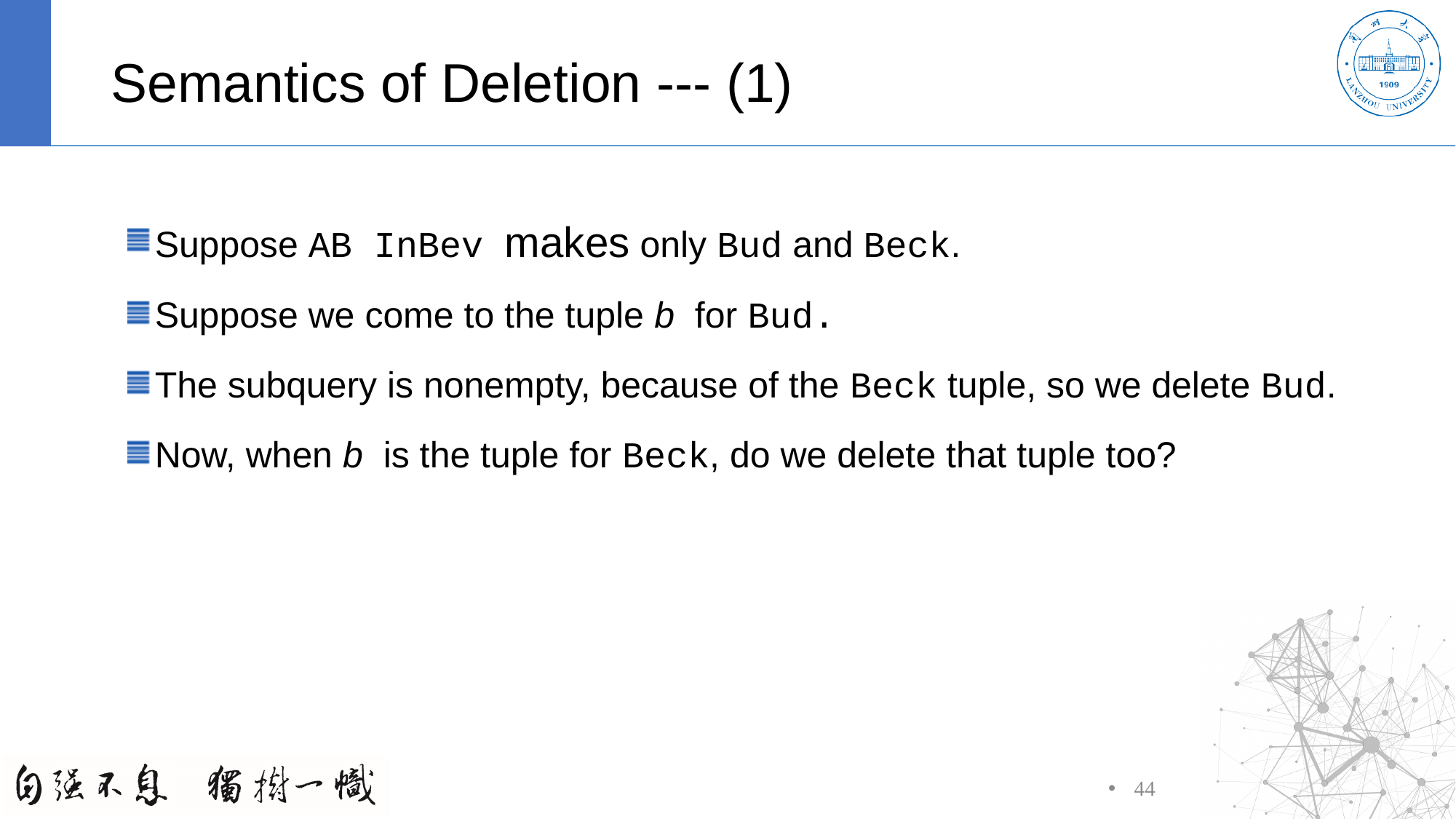

# Semantics of Deletion --- (1)
Suppose AB InBev makes only Bud and Beck.
Suppose we come to the tuple b  for Bud.
The subquery is nonempty, because of the Beck tuple, so we delete Bud.
Now, when b  is the tuple for Beck, do we delete that tuple too?
44